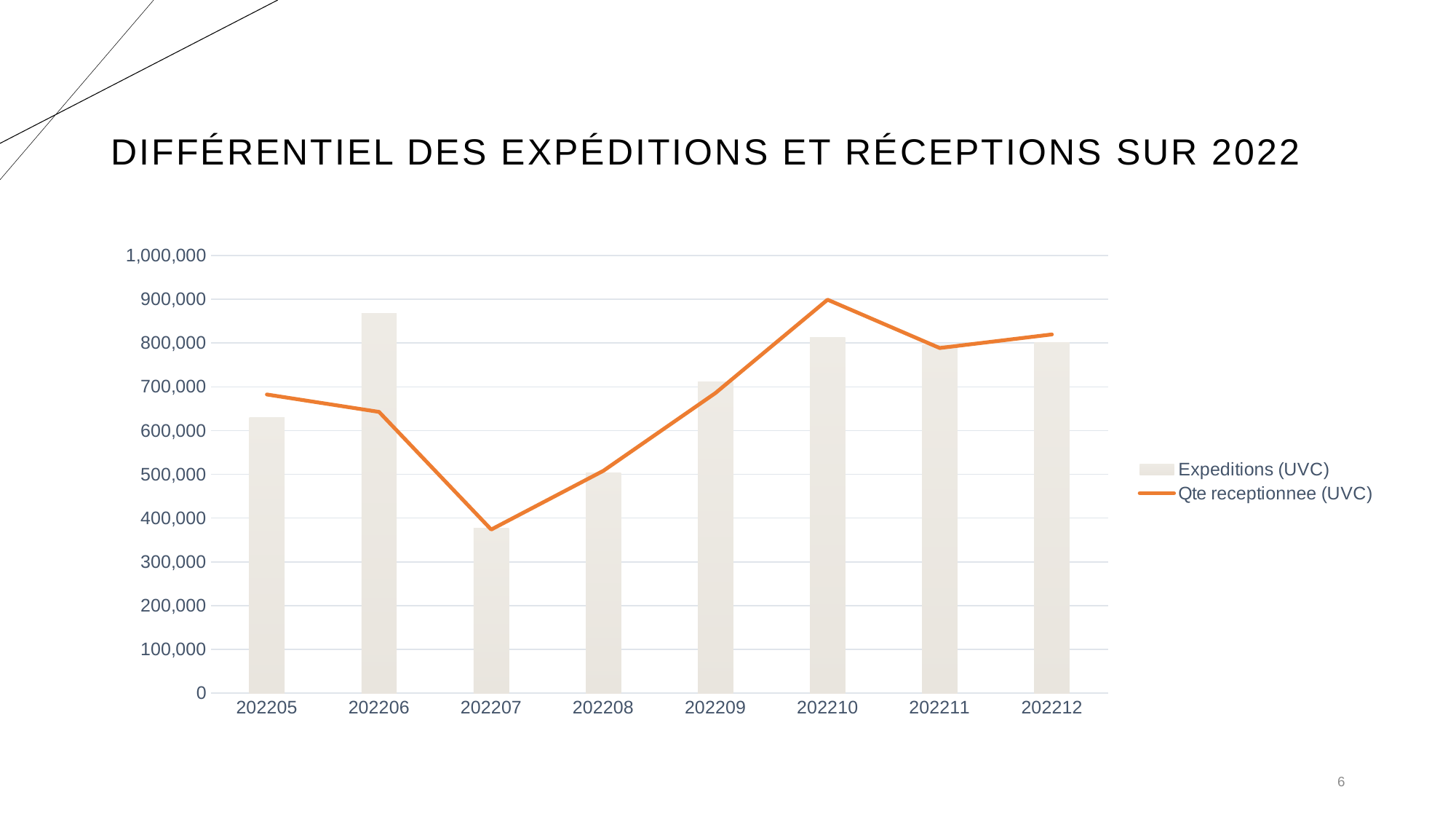

# Différentiel des expéditions et réceptions sur 2022

### Chart

| Category | Expeditions (UVC) | Qte receptionnee (UVC) |
|---|---|---|
| 202205 | 630493.0 | 682402.0 |
| 202206 | 867493.0 | 642686.0 |
| 202207 | 377436.0 | 373895.0 |
| 202208 | 503449.0 | 508099.0 |
| 202209 | 711535.0 | 685728.0 |
| 202210 | 812164.0 | 898975.0 |
| 202211 | 796795.0 | 788633.0 |
| 202212 | 801462.0 | 819616.0 |
6